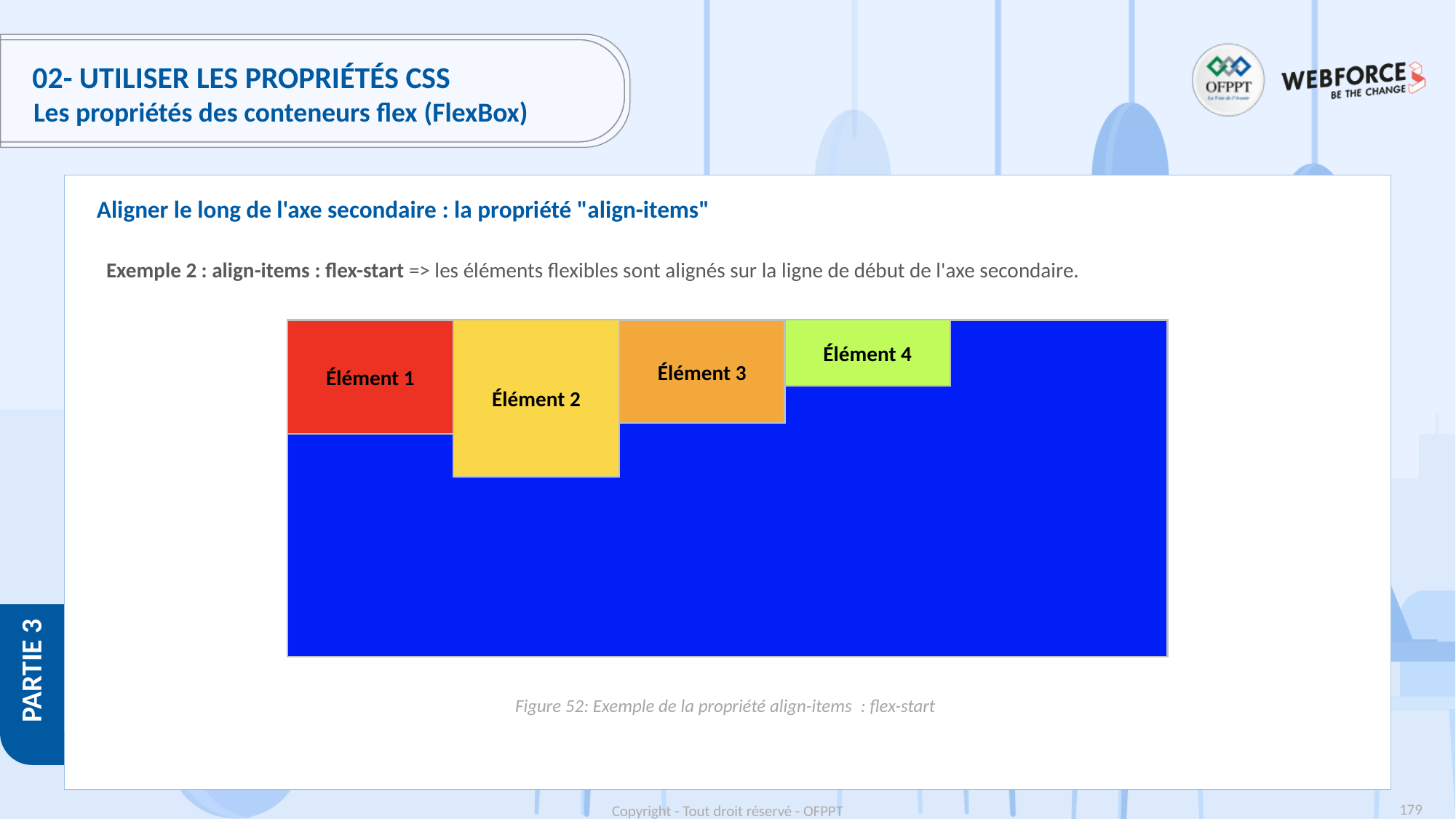

# 02- Utiliser les propriétés CSS
Les propriétés des conteneurs flex (FlexBox)
Aligner le long de l'axe secondaire : la propriété "align-items"

Exemple 2 : align-items : flex-start => les éléments flexibles sont alignés sur la ligne de début de l'axe secondaire.

Élément 1
Élément 2
Élément 3
Élément 4
Figure 52: Exemple de la propriété align-items  : flex-start